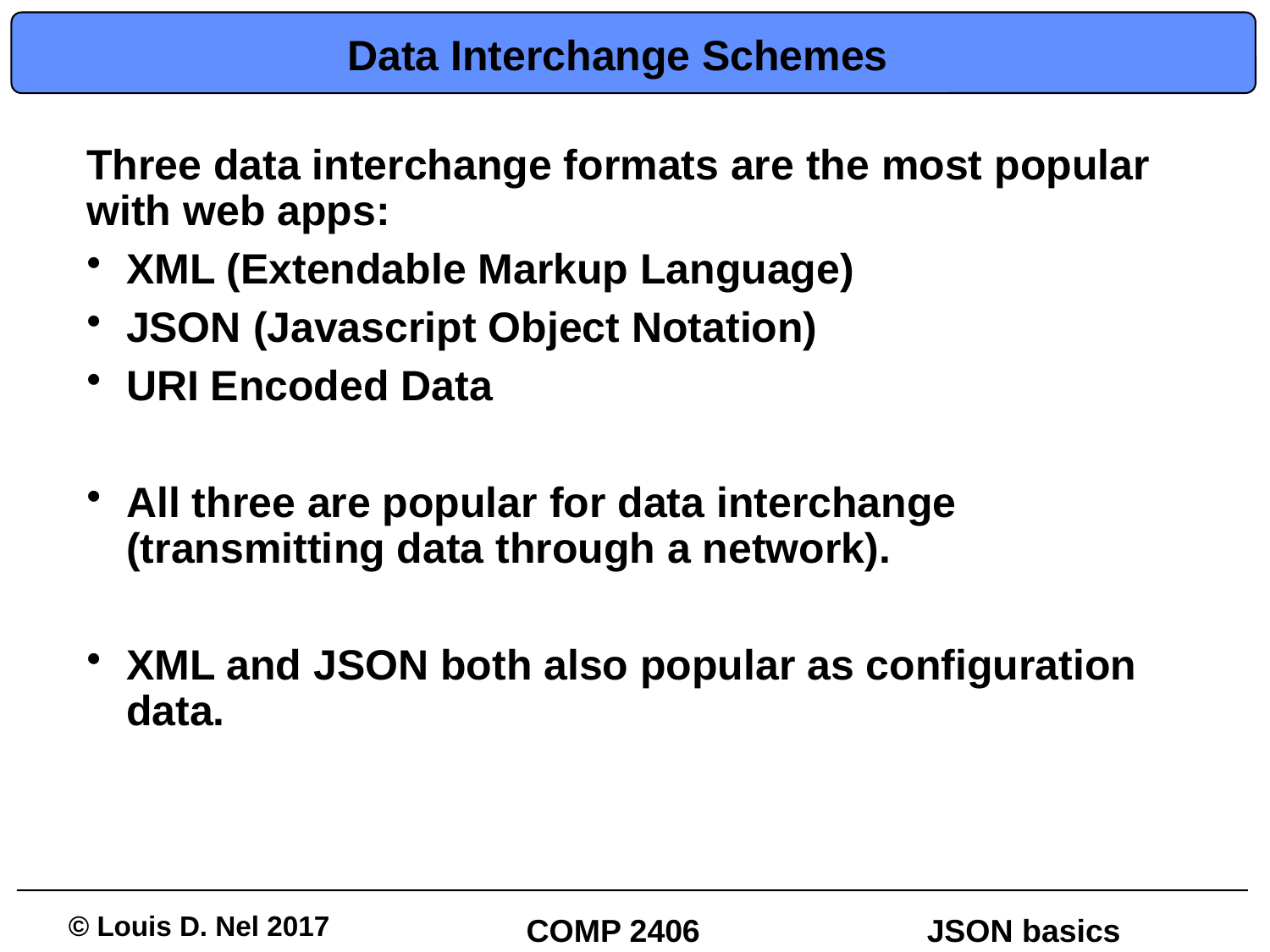

# Data Interchange Schemes
Three data interchange formats are the most popular with web apps:
XML (Extendable Markup Language)
JSON (Javascript Object Notation)
URI Encoded Data

All three are popular for data interchange (transmitting data through a network).

XML and JSON both also popular as configuration data.